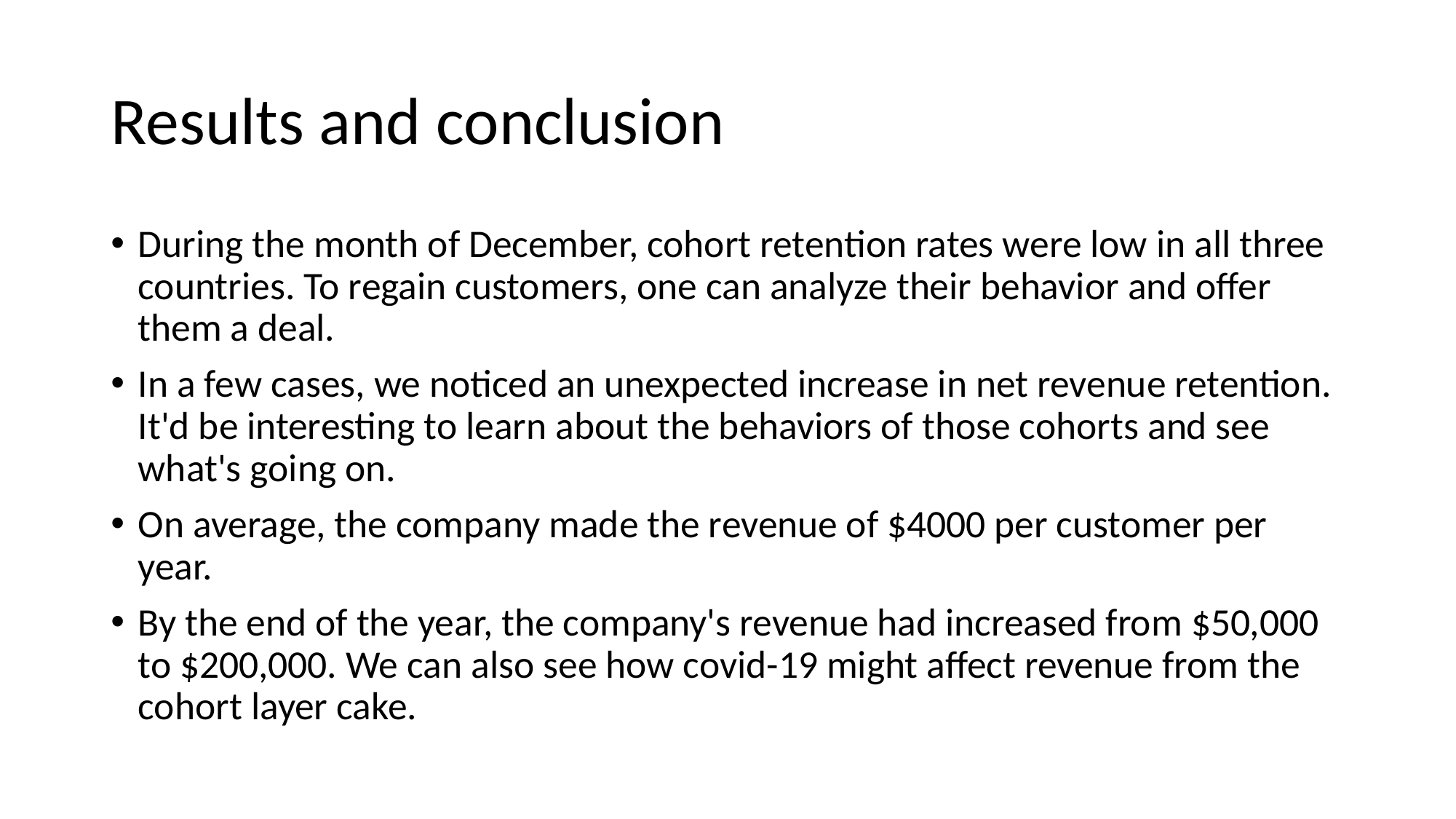

# Results and conclusion
During the month of December, cohort retention rates were low in all three countries. To regain customers, one can analyze their behavior and offer them a deal.
In a few cases, we noticed an unexpected increase in net revenue retention. It'd be interesting to learn about the behaviors of those cohorts and see what's going on.
On average, the company made the revenue of $4000 per customer per year.
By the end of the year, the company's revenue had increased from $50,000 to $200,000. We can also see how covid-19 might affect revenue from the cohort layer cake.